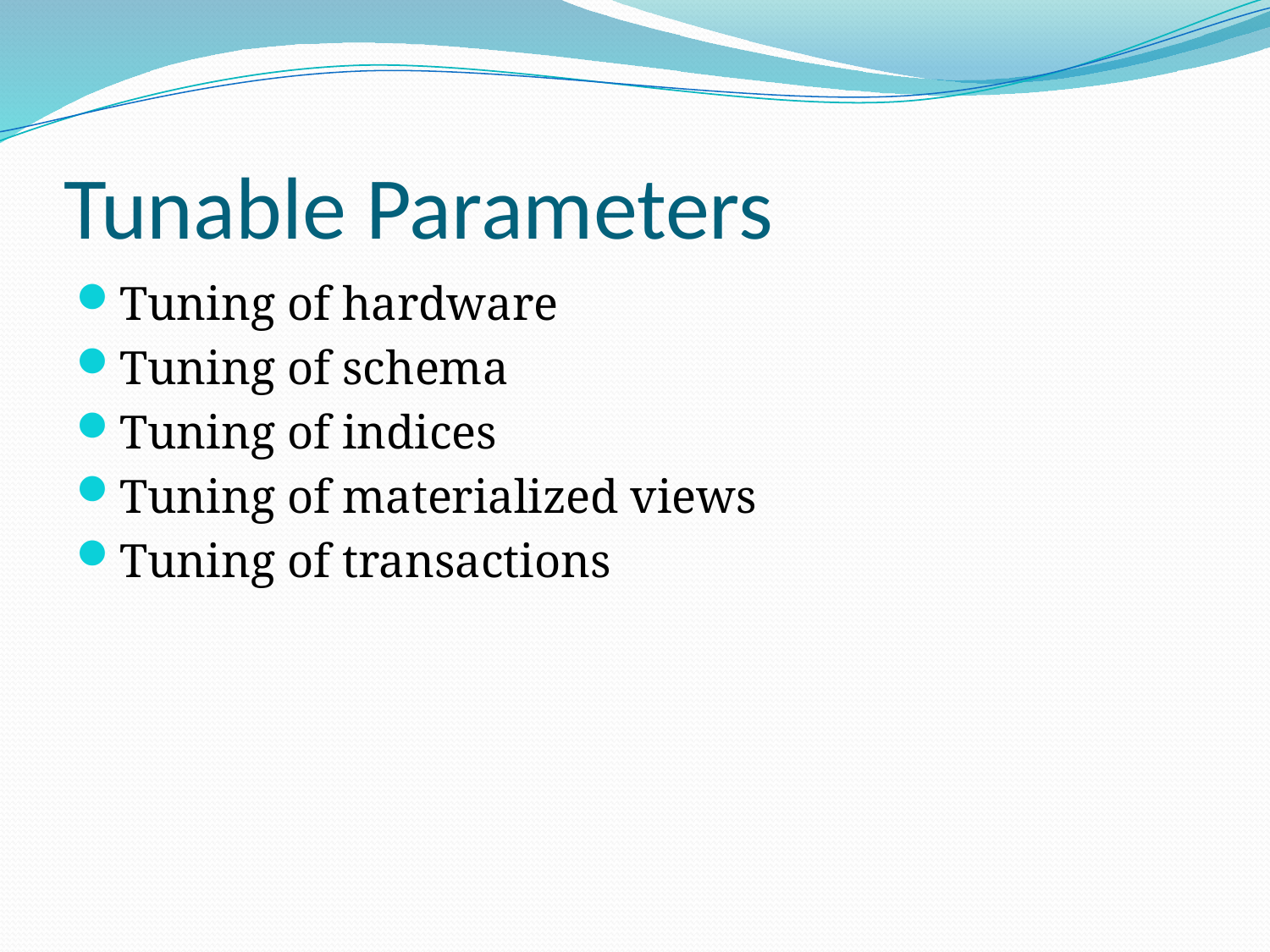

# Tunable Parameters
Tuning of hardware
Tuning of schema
Tuning of indices
Tuning of materialized views
Tuning of transactions